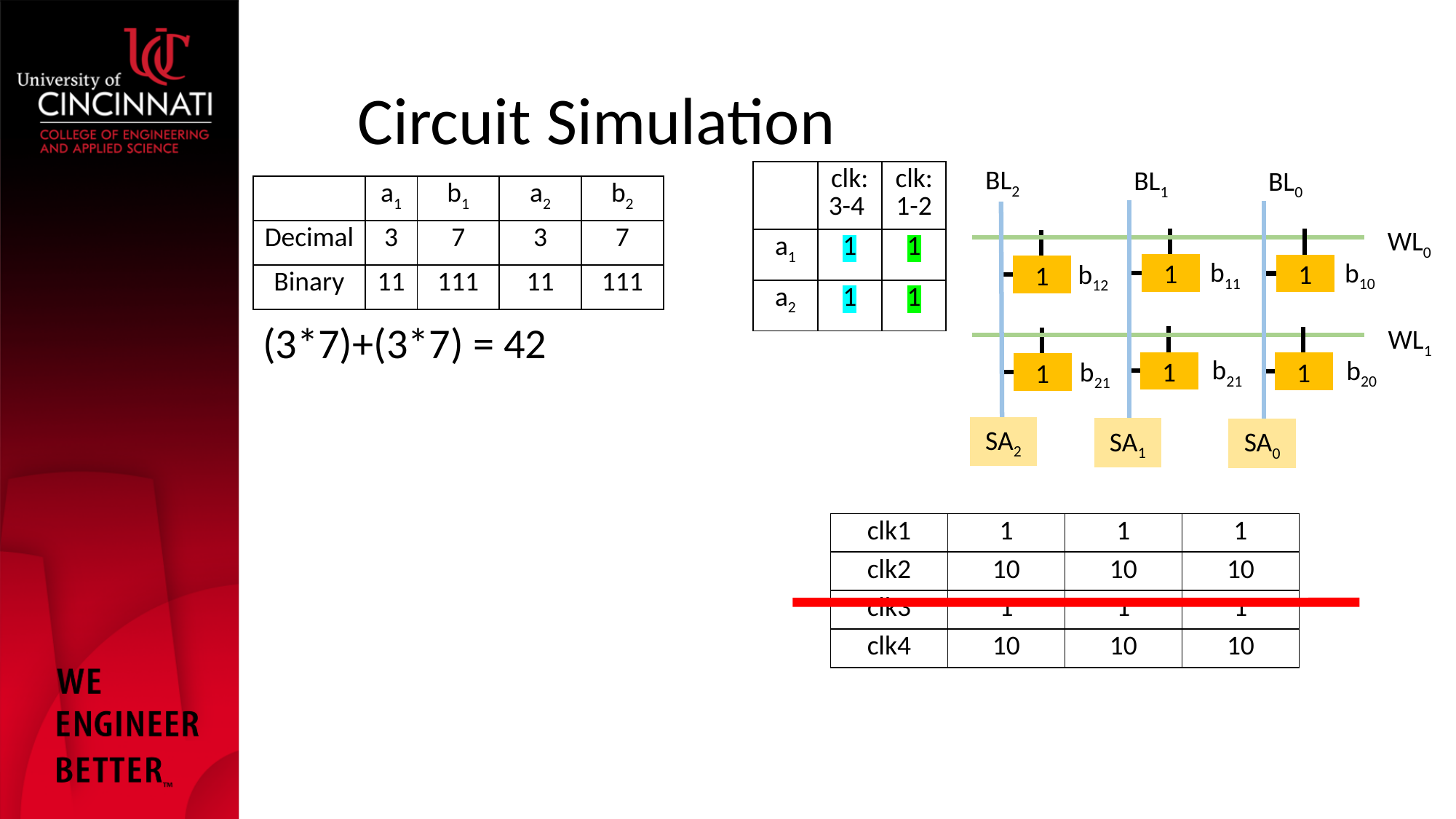

# Circuit Simulation
BL2
BL1
BL0
|  | clk: 3-4 | clk: 1-2 |
| --- | --- | --- |
| a1 | 1 | 1 |
| a2 | 1 | 1 |
|  | a1 | b1 | a2 | b2 |
| --- | --- | --- | --- | --- |
| Decimal | 3 | 7 | 3 | 7 |
| Binary | 11 | 111 | 11 | 111 |
WL0
b11
b10
b12
1
1
1
(3*7)+(3*7) = 42
WL1
b21
b20
b21
1
1
1
SA2
SA1
SA0
| clk1 | 1 | 1 | 1 |
| --- | --- | --- | --- |
| clk2 | 10 | 10 | 10 |
| clk3 | 1 | 1 | 1 |
| clk4 | 10 | 10 | 10 |